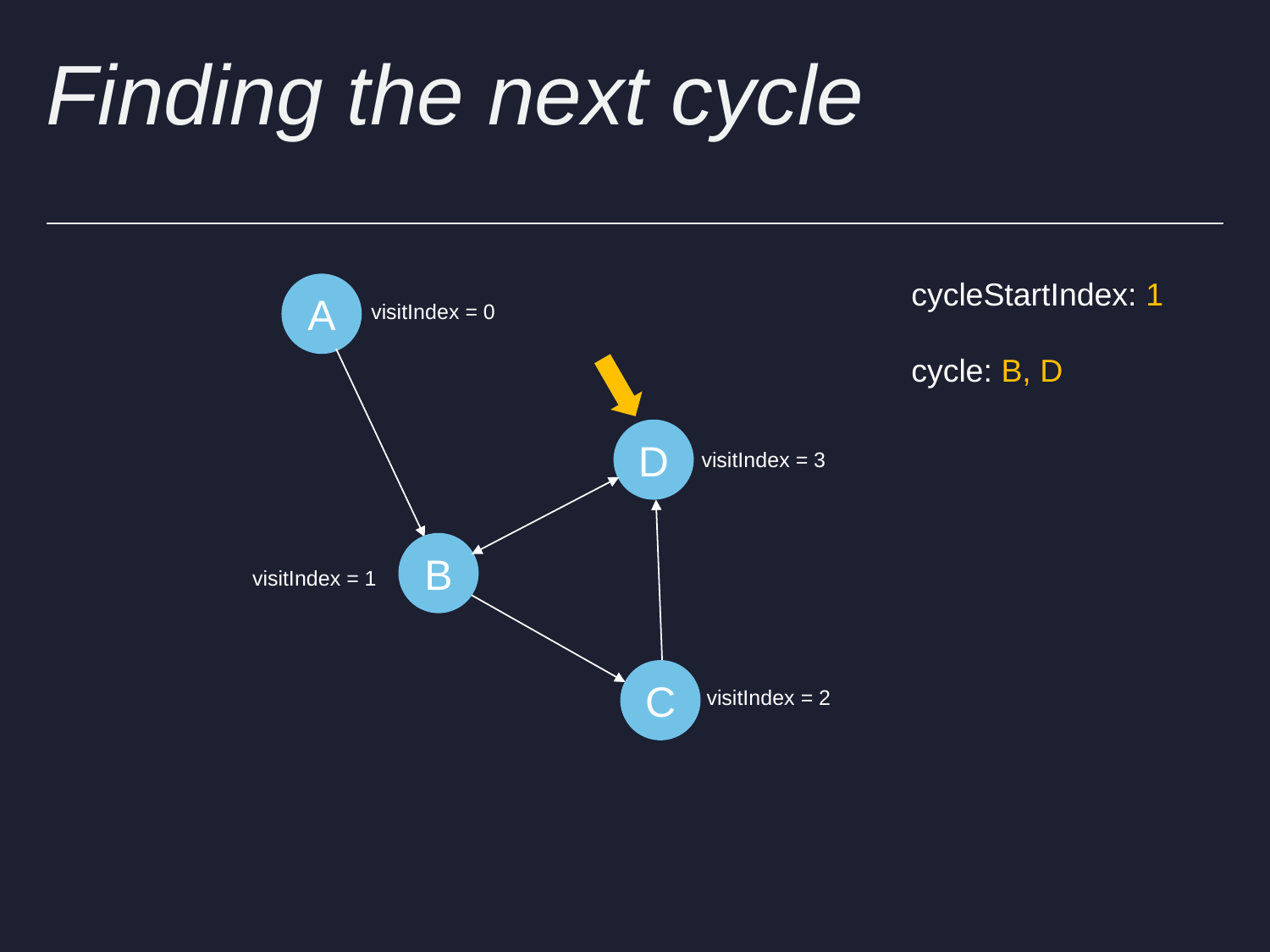

# Finding the next cycle

cycleStartIndex: 1

cycle: B, D
A
visitIndex = 0

D
visitIndex = 3
B
visitIndex = 1
C
visitIndex = 2